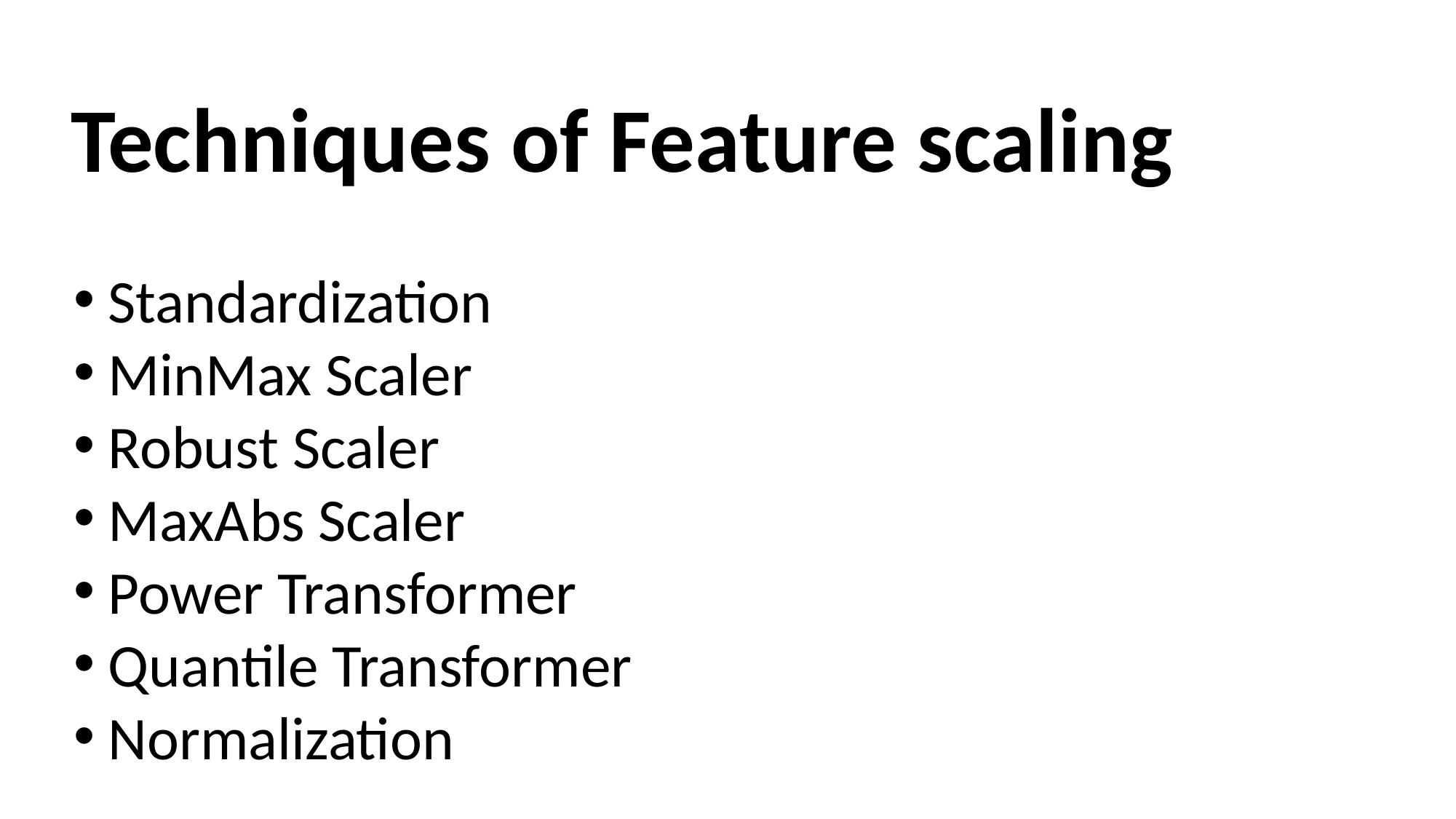

Techniques of Feature scaling
Standardization
MinMax Scaler
Robust Scaler
MaxAbs Scaler
Power Transformer
Quantile Transformer
Normalization